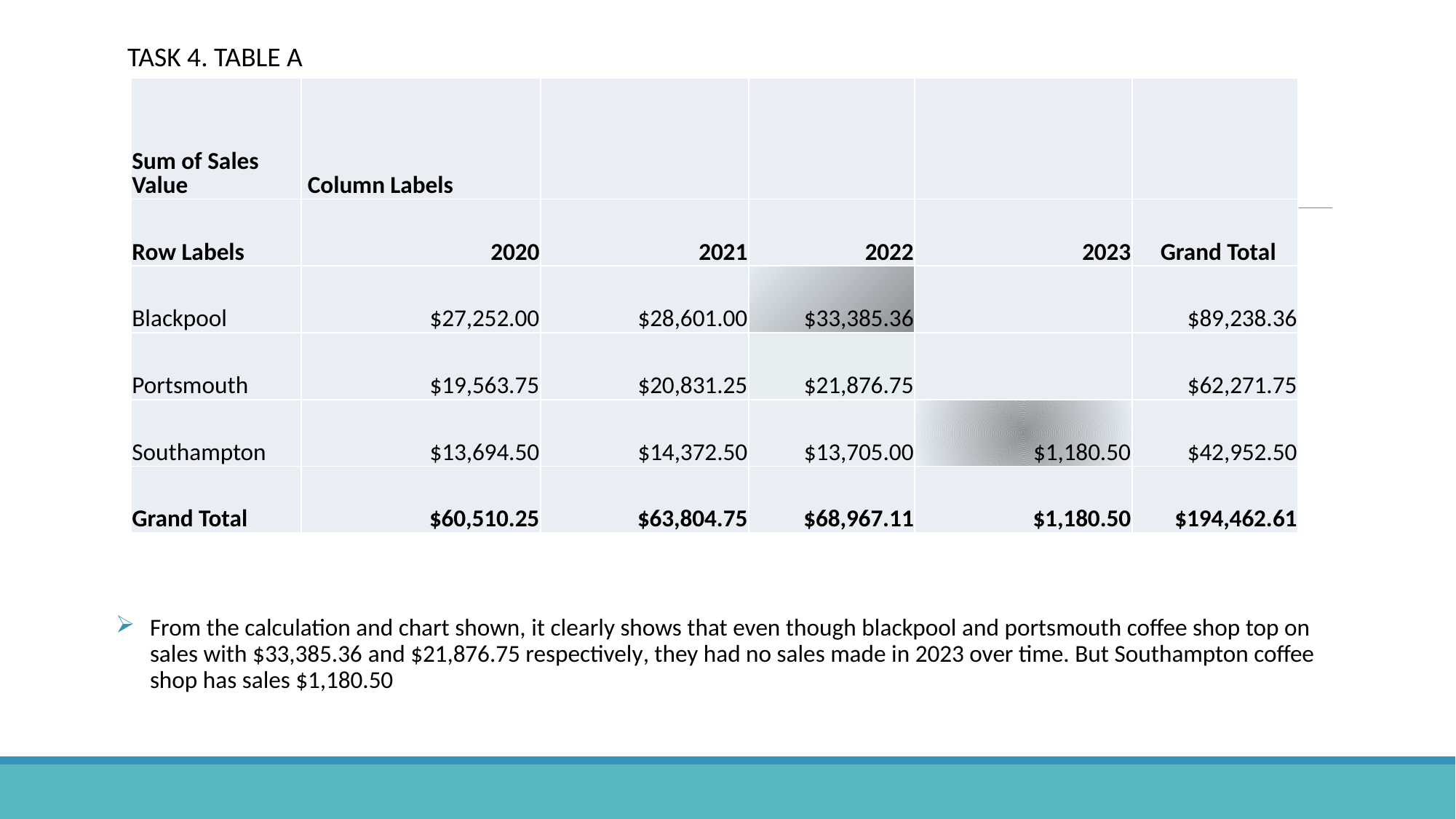

TASK 4. TABLE A
#
| Sum of Sales Value | Column Labels |  |  |  |  |
| --- | --- | --- | --- | --- | --- |
| Row Labels | 2020 | 2021 | 2022 | 2023 | Grand Total |
| Blackpool | $27,252.00 | $28,601.00 | $33,385.36 |  | $89,238.36 |
| Portsmouth | $19,563.75 | $20,831.25 | $21,876.75 |  | $62,271.75 |
| Southampton | $13,694.50 | $14,372.50 | $13,705.00 | $1,180.50 | $42,952.50 |
| Grand Total | $60,510.25 | $63,804.75 | $68,967.11 | $1,180.50 | $194,462.61 |
From the calculation and chart shown, it clearly shows that even though blackpool and portsmouth coffee shop top on sales with $33,385.36 and $21,876.75 respectively, they had no sales made in 2023 over time. But Southampton coffee shop has sales $1,180.50